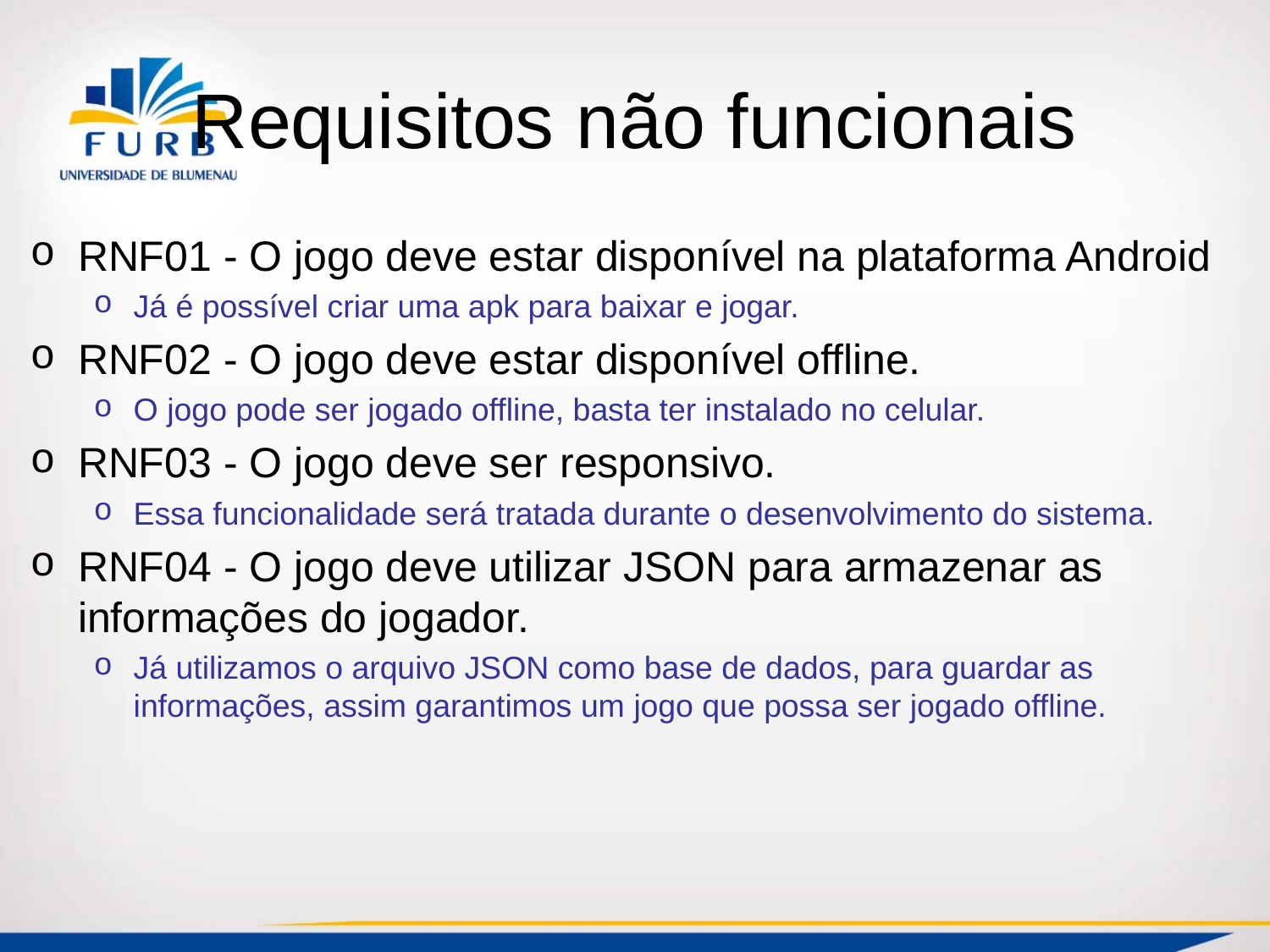

# Requisitos não funcionais
RNF01 - O jogo deve estar disponível na plataforma Android
Já é possível criar uma apk para baixar e jogar.
RNF02 - O jogo deve estar disponível offline.
O jogo pode ser jogado offline, basta ter instalado no celular.
RNF03 - O jogo deve ser responsivo.
Essa funcionalidade será tratada durante o desenvolvimento do sistema.
RNF04 - O jogo deve utilizar JSON para armazenar as informações do jogador.
Já utilizamos o arquivo JSON como base de dados, para guardar as informações, assim garantimos um jogo que possa ser jogado offline.